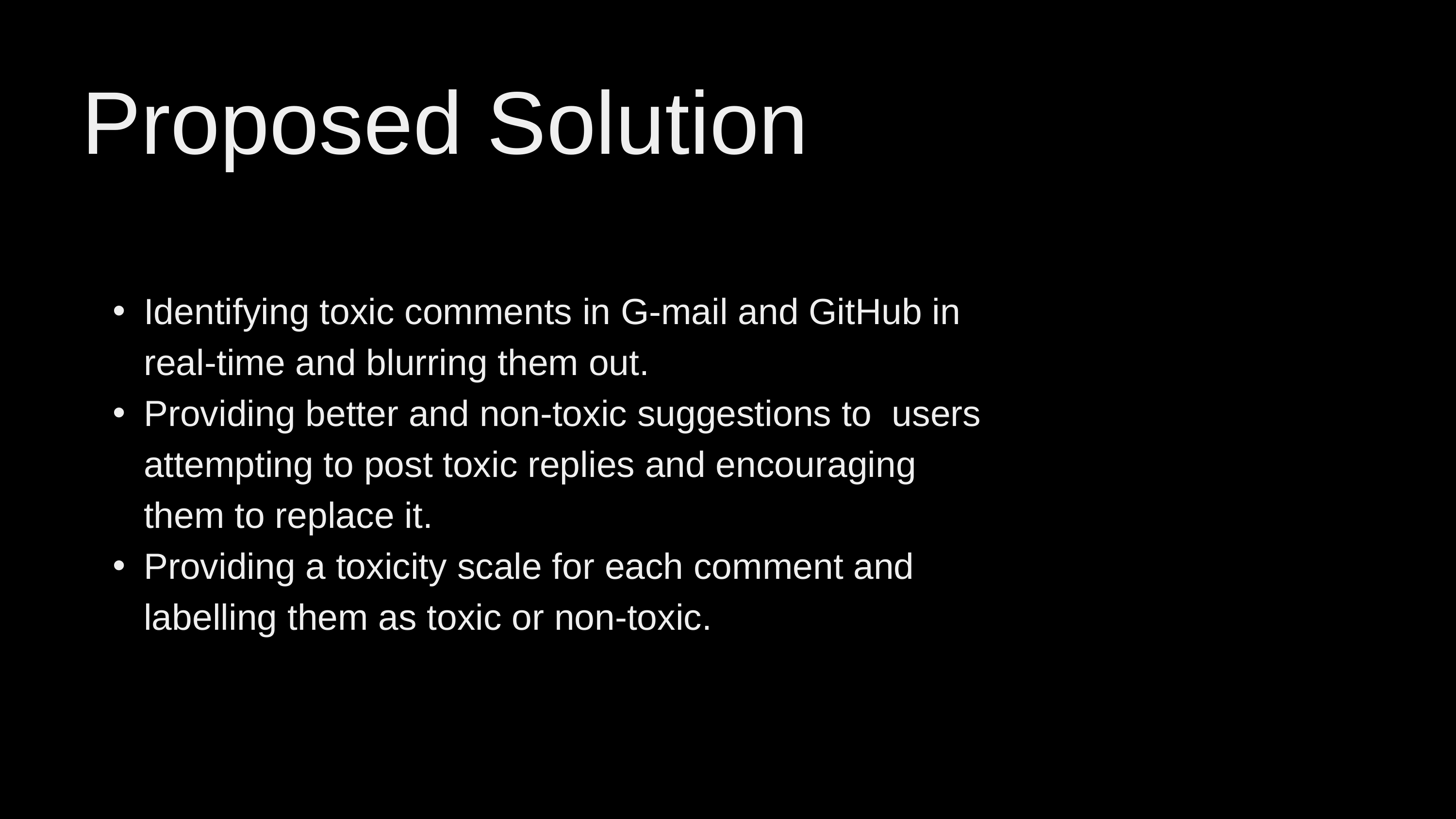

Proposed Solution
Identifying toxic comments in G-mail and GitHub in real-time and blurring them out.
Providing better and non-toxic suggestions to  users attempting to post toxic replies and encouraging them to replace it.
Providing a toxicity scale for each comment and labelling them as toxic or non-toxic.